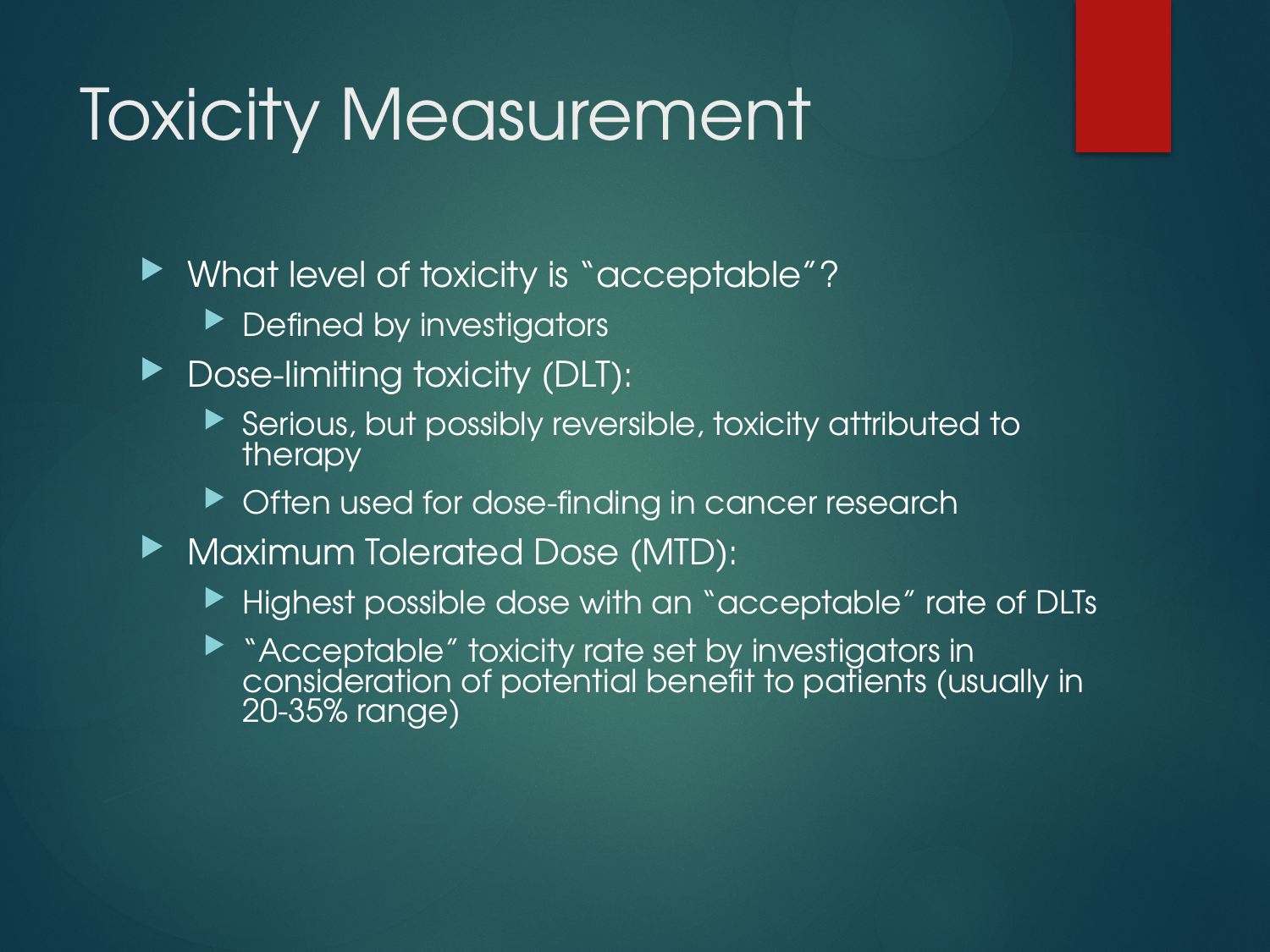

# Toxicity Measurement
What level of toxicity is “acceptable”?
Defined by investigators
Dose-limiting toxicity (DLT):
Serious, but possibly reversible, toxicity attributed to therapy
Often used for dose-finding in cancer research
Maximum Tolerated Dose (MTD):
Highest possible dose with an “acceptable” rate of DLTs
“Acceptable” toxicity rate set by investigators in consideration of potential benefit to patients (usually in 20-35% range)